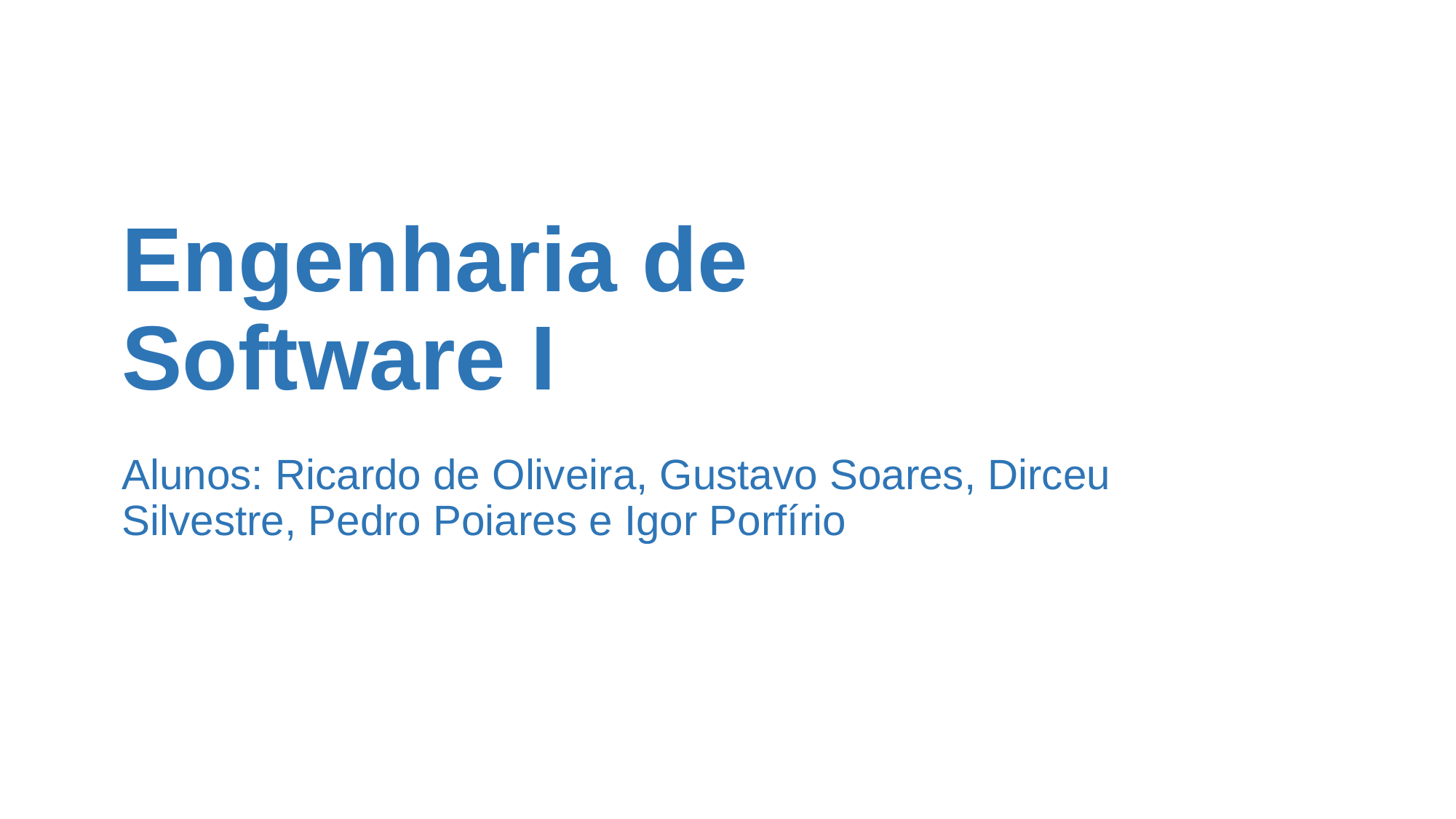

# Engenharia de Software I
Alunos: Ricardo de Oliveira, Gustavo Soares, Dirceu Silvestre, Pedro Poiares e Igor Porfírio